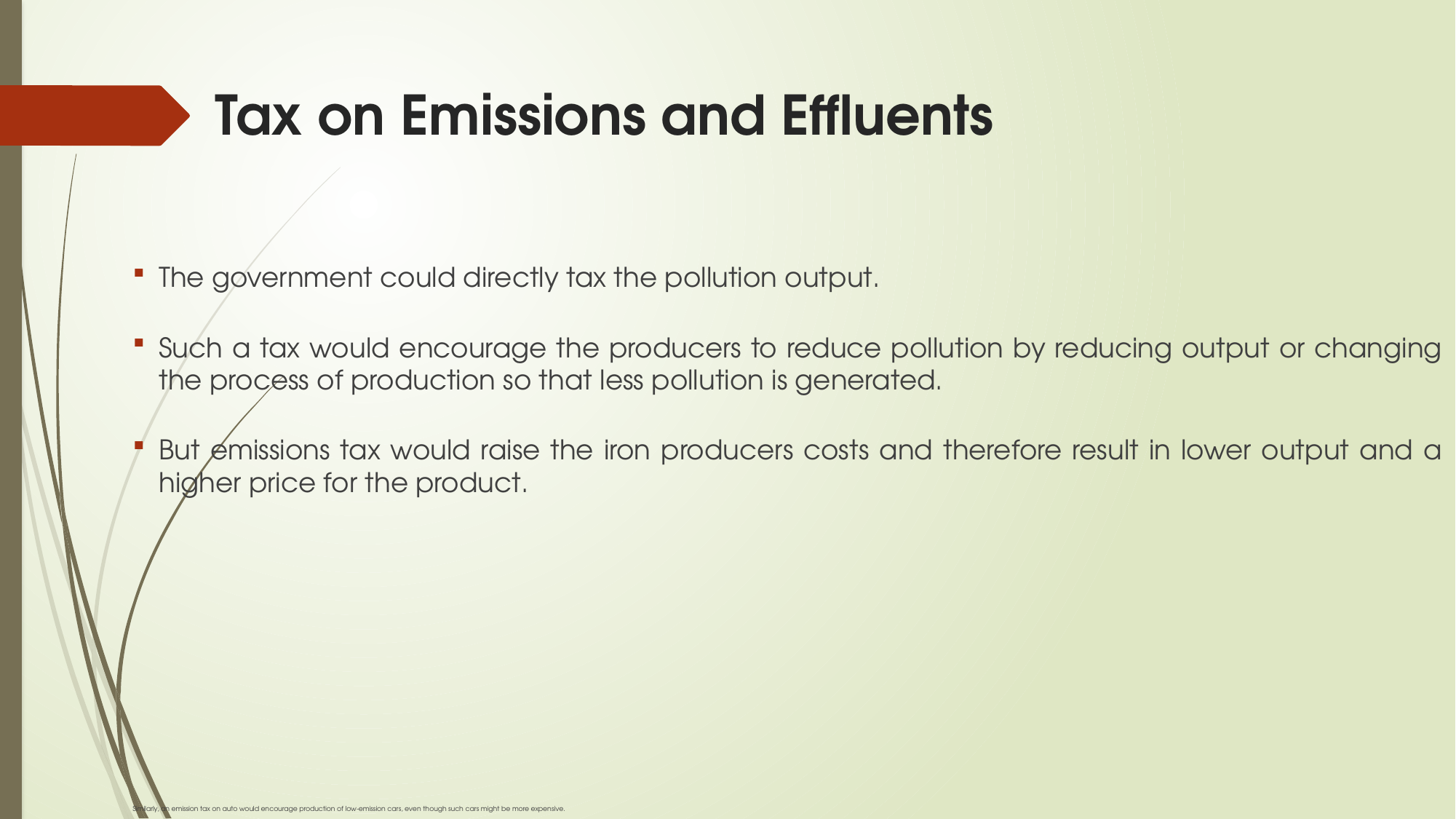

# Tax on Emissions and Effluents
The government could directly tax the pollution output.

Such a tax would encourage the producers to reduce pollution by reducing output or changing the process of production so that less pollution is generated.

But emissions tax would raise the iron producers costs and therefore result in lower output and a higher price for the product.

Similarly, an emission tax on auto would encourage production of low-emission cars, even though such cars might be more expensive.